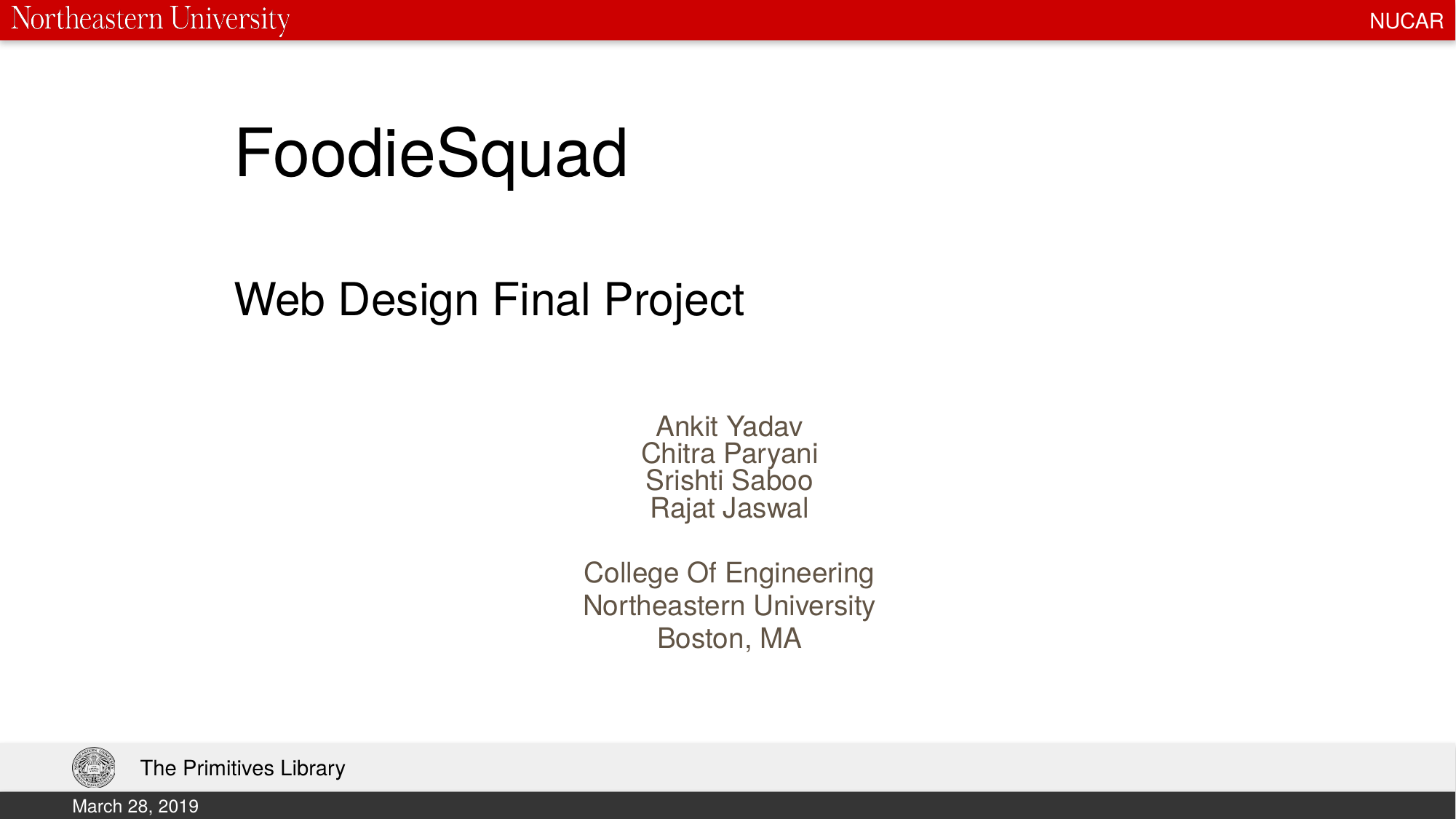

# FoodieSquad

Web Design Final Project
Ankit Yadav
Chitra Paryani
Srishti Saboo
Rajat Jaswal

College Of Engineering
Northeastern University
Boston, MA
The Primitives Library